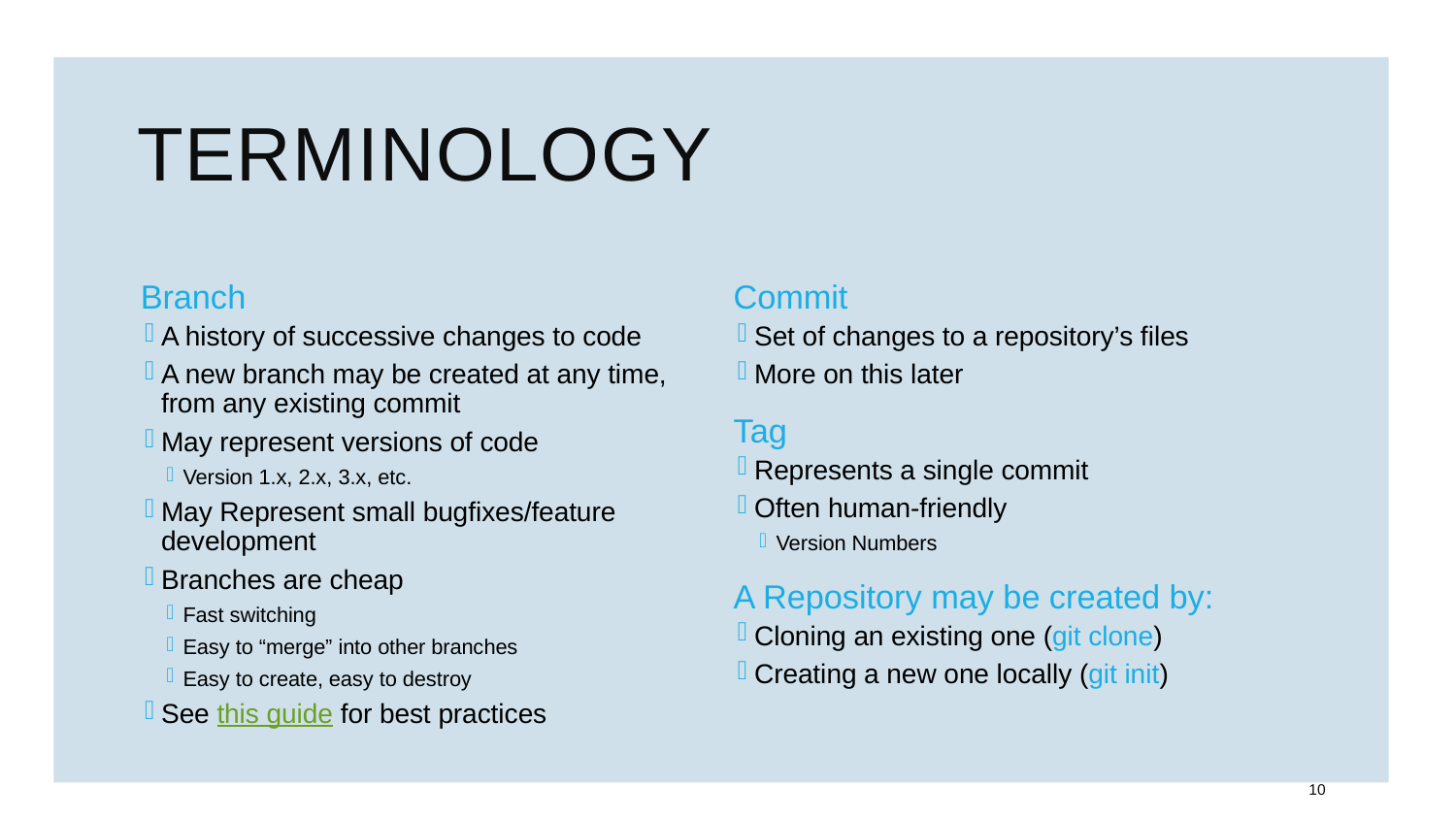

# Terminology
Branch
A history of successive changes to code
A new branch may be created at any time, from any existing commit
May represent versions of code
Version 1.x, 2.x, 3.x, etc.
May Represent small bugfixes/feature development
Branches are cheap
Fast switching
Easy to “merge” into other branches
Easy to create, easy to destroy
See this guide for best practices
Commit
Set of changes to a repository’s files
More on this later
Tag
Represents a single commit
Often human-friendly
Version Numbers
A Repository may be created by:
Cloning an existing one (git clone)
Creating a new one locally (git init)
10